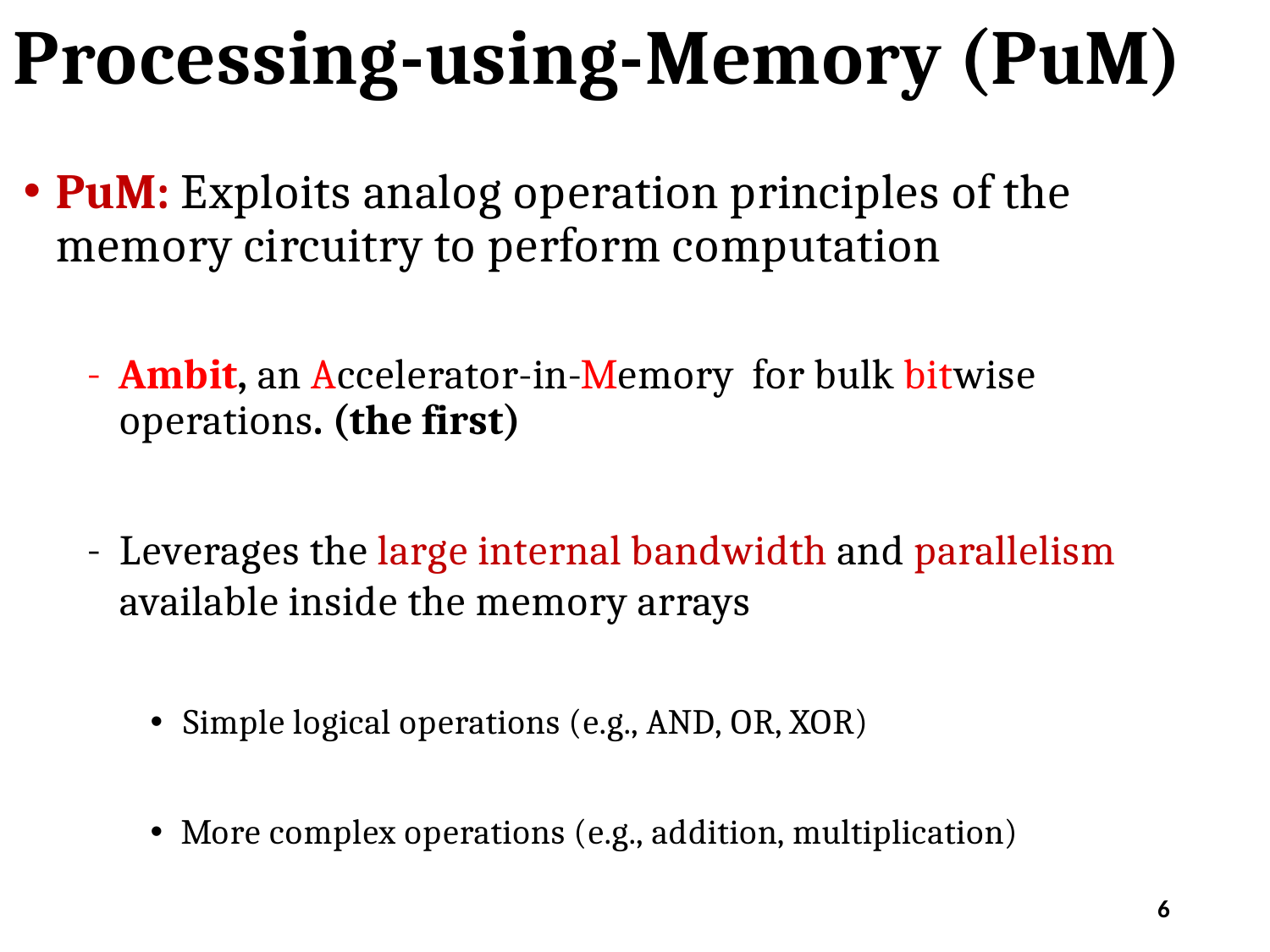

# Processing-using-Memory (PuM)
PuM: Exploits analog operation principles of the memory circuitry to perform computation

Ambit, an Accelerator-in-Memory  for bulk bitwise operations. (the first)

Leverages the large internal bandwidth and parallelism available inside the memory arrays

Simple logical operations (e.g., AND, OR, XOR)

More complex operations (e.g., addition, multiplication)

6